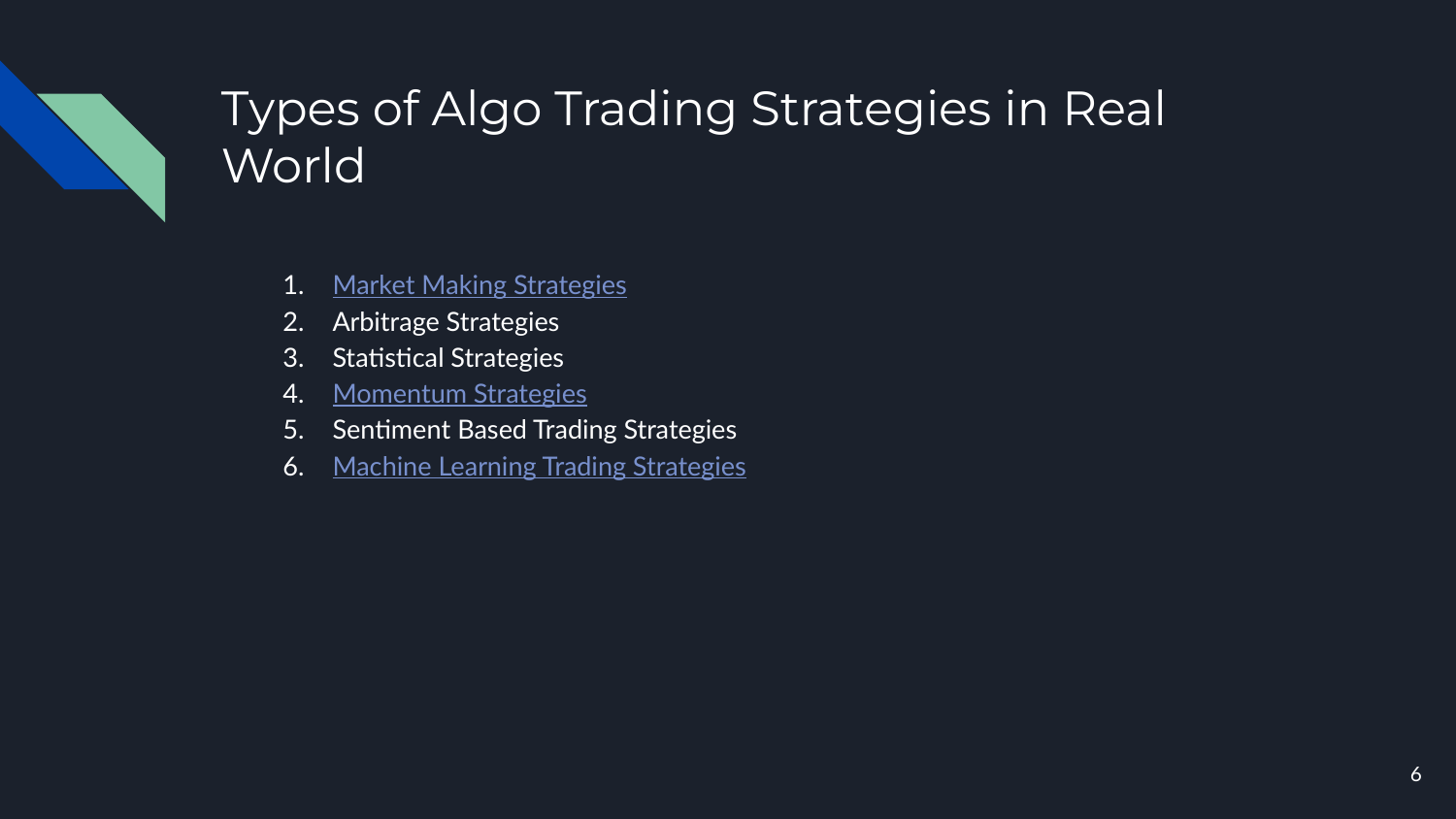

# Types of Algo Trading Strategies in Real World
Market Making Strategies
Arbitrage Strategies
Statistical Strategies
Momentum Strategies
Sentiment Based Trading Strategies
Machine Learning Trading Strategies

6